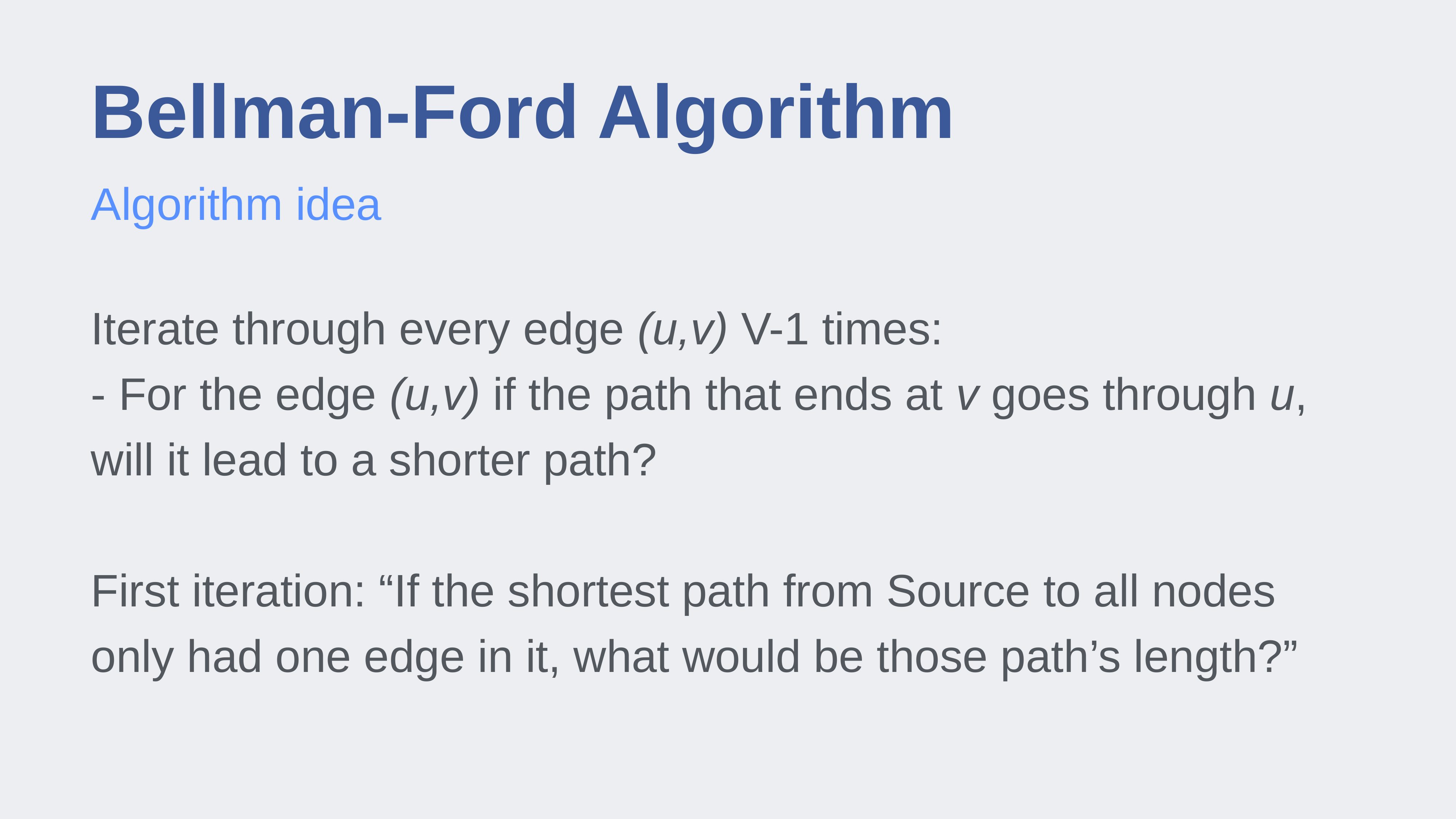

# Bellman-Ford Algorithm
Algorithm idea
Iterate through every edge (u,v) V-1 times:
- For the edge (u,v) if the path that ends at v goes through u, will it lead to a shorter path?

First iteration: “If the shortest path from Source to all nodes only had one edge in it, what would be those path’s length?”